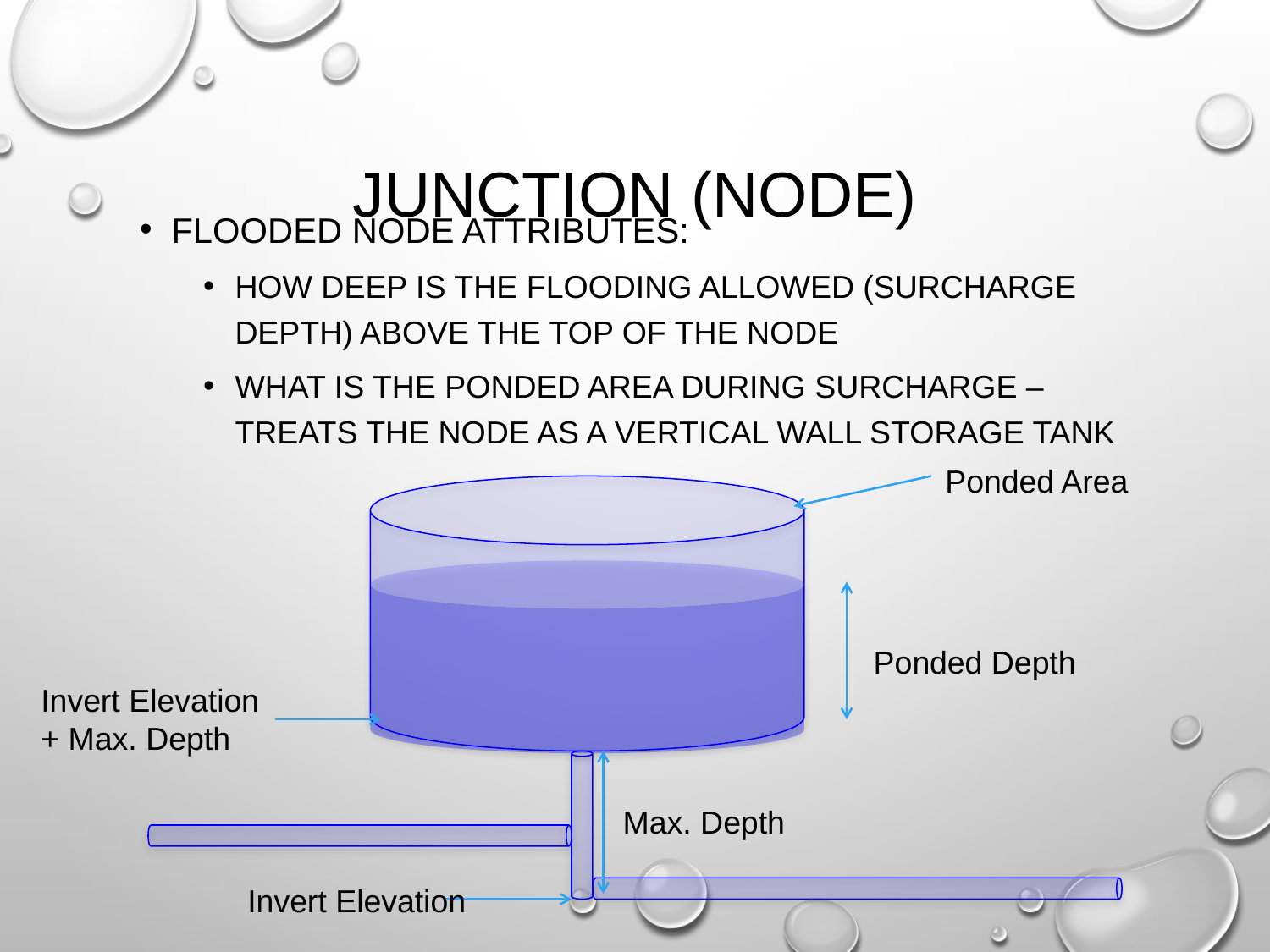

# Junction (Node)
Flooded node attributes:
How deep is the flooding allowed (surcharge depth) above the top of the node
What is the ponded area during surcharge – treats the node as a vertical wall storage tank

Ponded Area

Ponded Depth
Invert Elevation + Max. Depth

Max. Depth
Invert Elevation